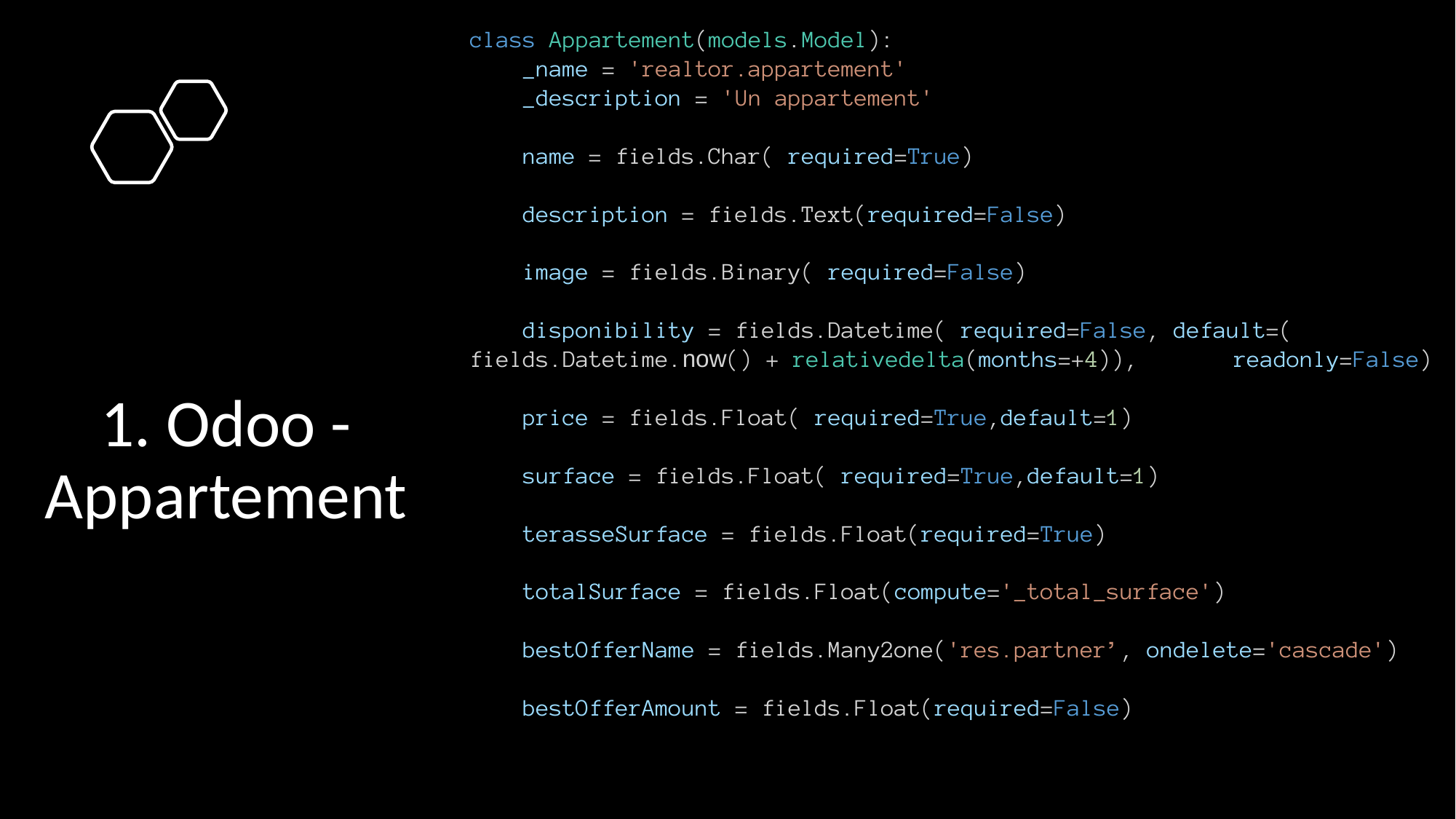

class Appartement(models.Model):
    _name = 'realtor.appartement'
    _description = 'Un appartement'
    name = fields.Char( required=True)
    description = fields.Text(required=False)
    image = fields.Binary( required=False)
    disponibility = fields.Datetime( required=False, default=( 	fields.Datetime.now() + relativedelta(months=+4)), 	readonly=False)
    price = fields.Float( required=True,default=1)
    surface = fields.Float( required=True,default=1)
    terasseSurface = fields.Float(required=True)
    totalSurface = fields.Float(compute='_total_surface')
    bestOfferName = fields.Many2one('res.partner’, ondelete='cascade')
    bestOfferAmount = fields.Float(required=False)

# 1. Odoo - Appartement